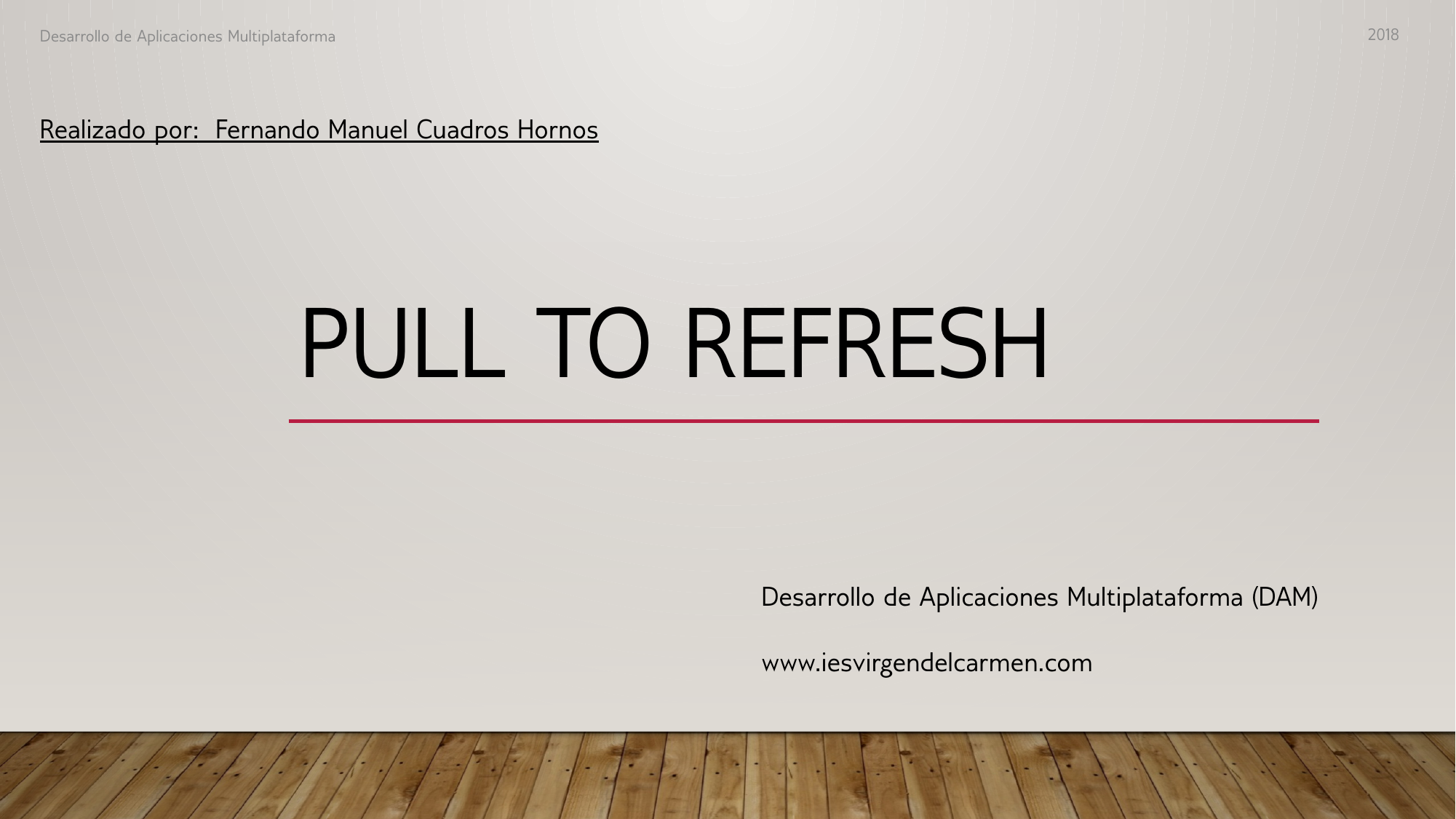

2018
Desarrollo de Aplicaciones Multiplataforma
# Pull to refresh
Realizado por:  Fernando Manuel Cuadros Hornos

Desarrollo de Aplicaciones Multiplataforma (DAM)

www.iesvirgendelcarmen.com